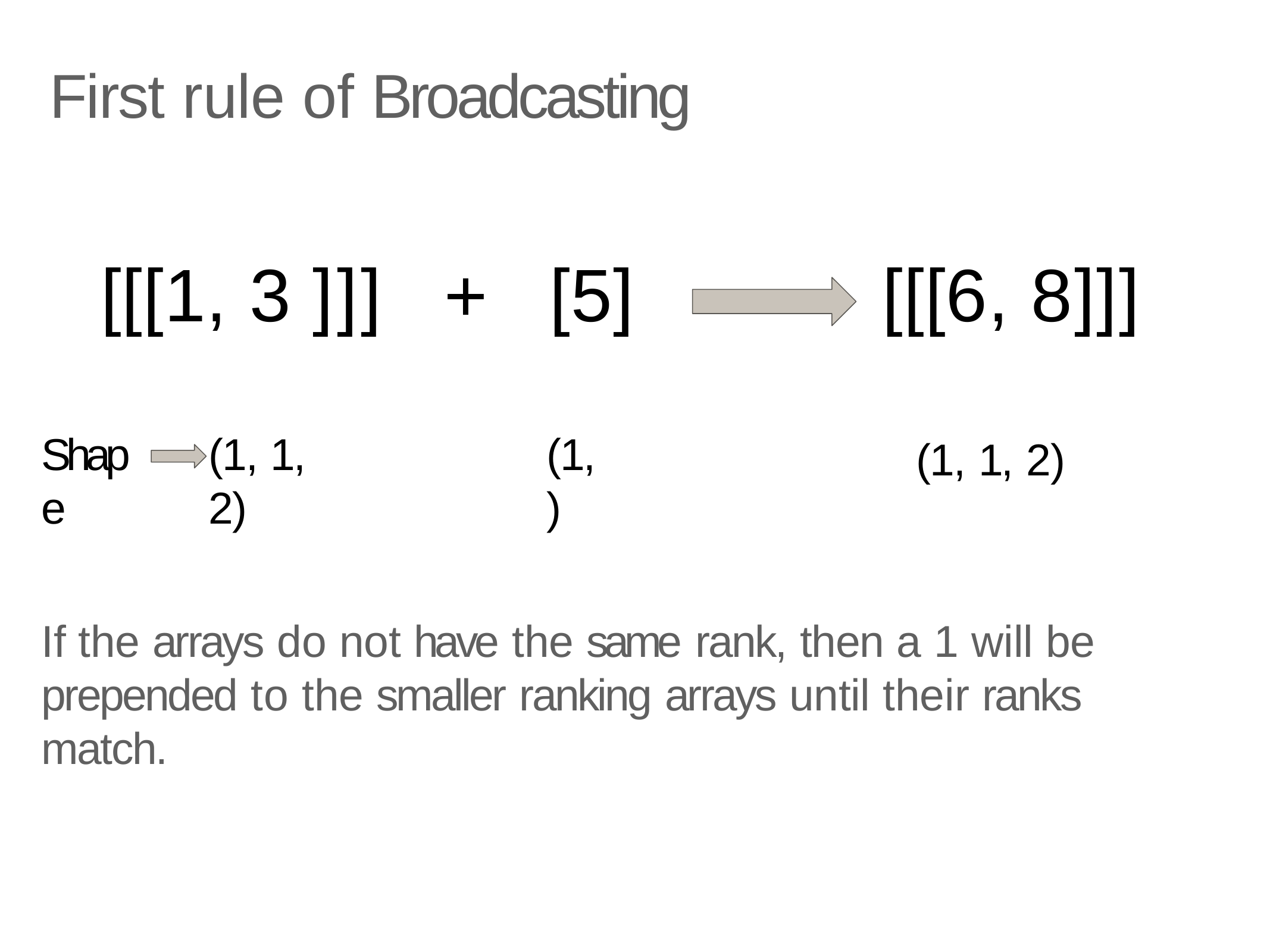

# First rule of Broadcasting
[[[1, 3 ]]]	+	[5]
[[[6, 8]]]

(1, 1, 2)

Shape
(1, 1, 2)
(1, )

If the arrays do not have the same rank, then a 1 will be prepended to the smaller ranking arrays until their ranks match.